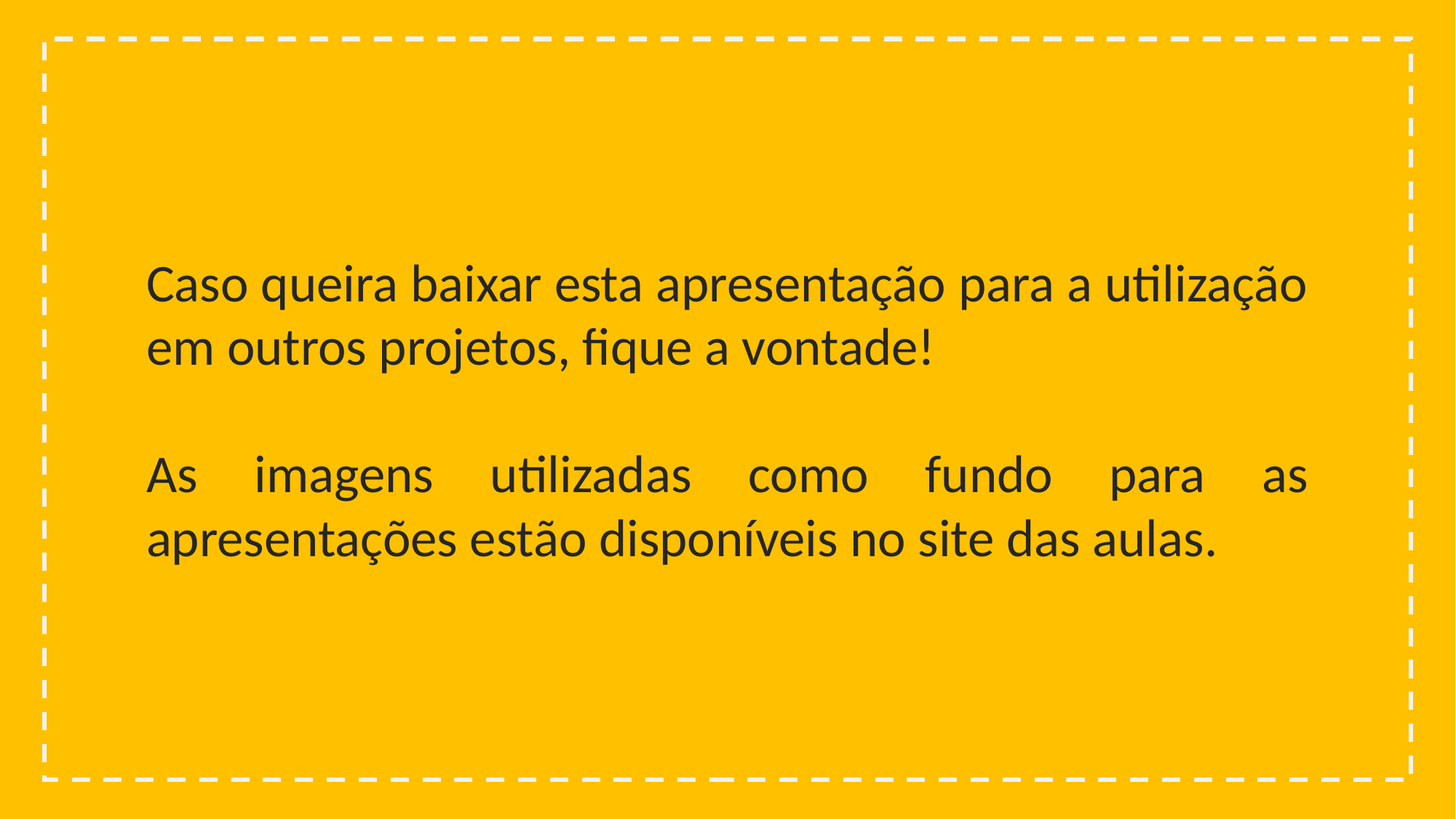

Caso queira baixar esta apresentação para a utilização em outros projetos, fique a vontade!

As imagens utilizadas como fundo para as apresentações estão disponíveis no site das aulas.